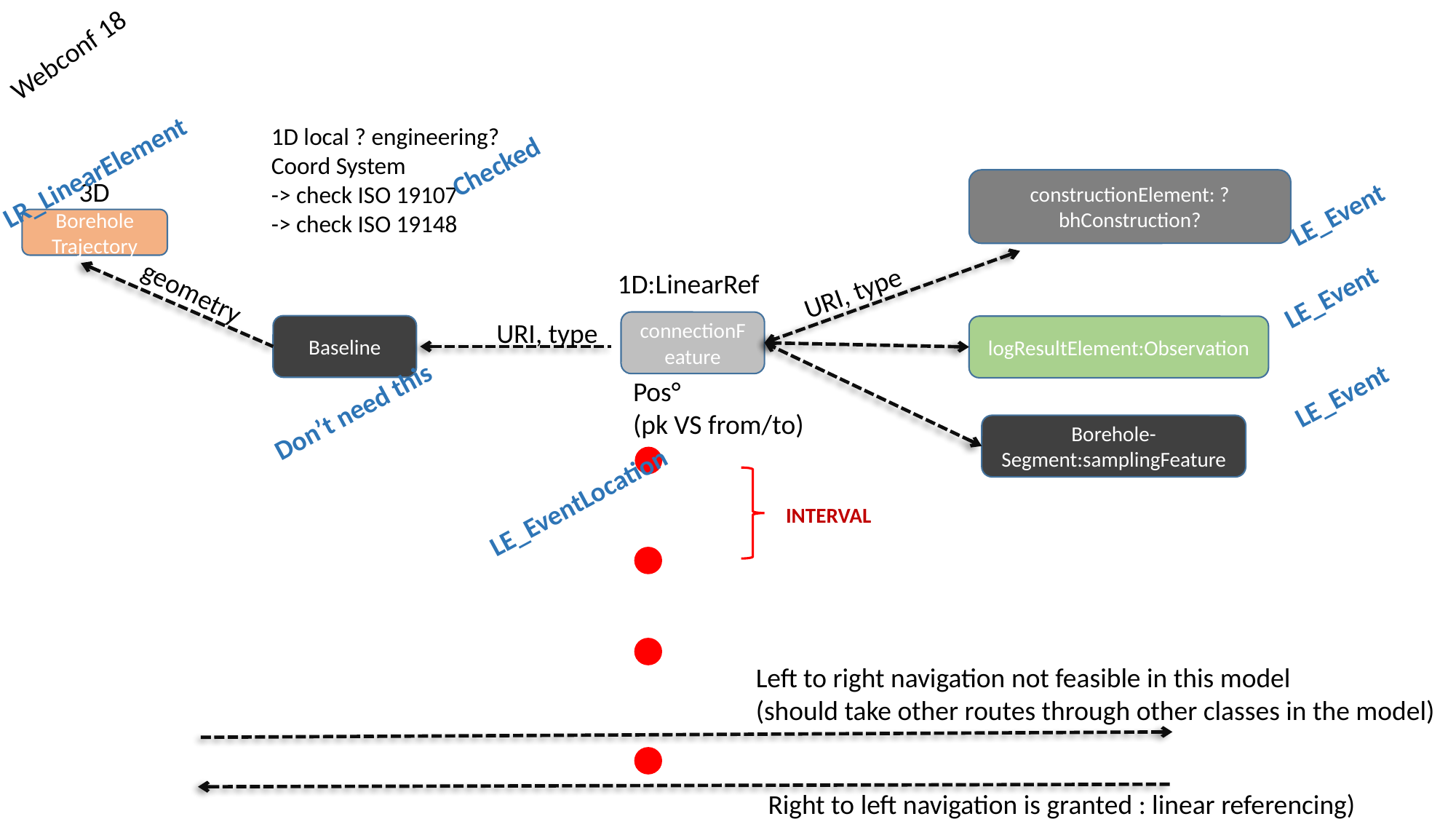

Webconf 18
1D local ? engineering?
Coord System
-> check ISO 19107
-> check ISO 19148
Checked
LR_LinearElement
3D
constructionElement: ?bhConstruction?
LE_Event
Borehole
Trajectory
1D:LinearRef
URI, type
geometry
LE_Event
URI, type
connectionFeature
Baseline
logResultElement:Observation
Pos°
(pk VS from/to)

LE_Event
Don’t need this
Borehole-Segment:samplingFeature

LE_EventLocation
INTERVAL
Left to right navigation not feasible in this model
(should take other routes through other classes in the model)
Right to left navigation is granted : linear referencing)